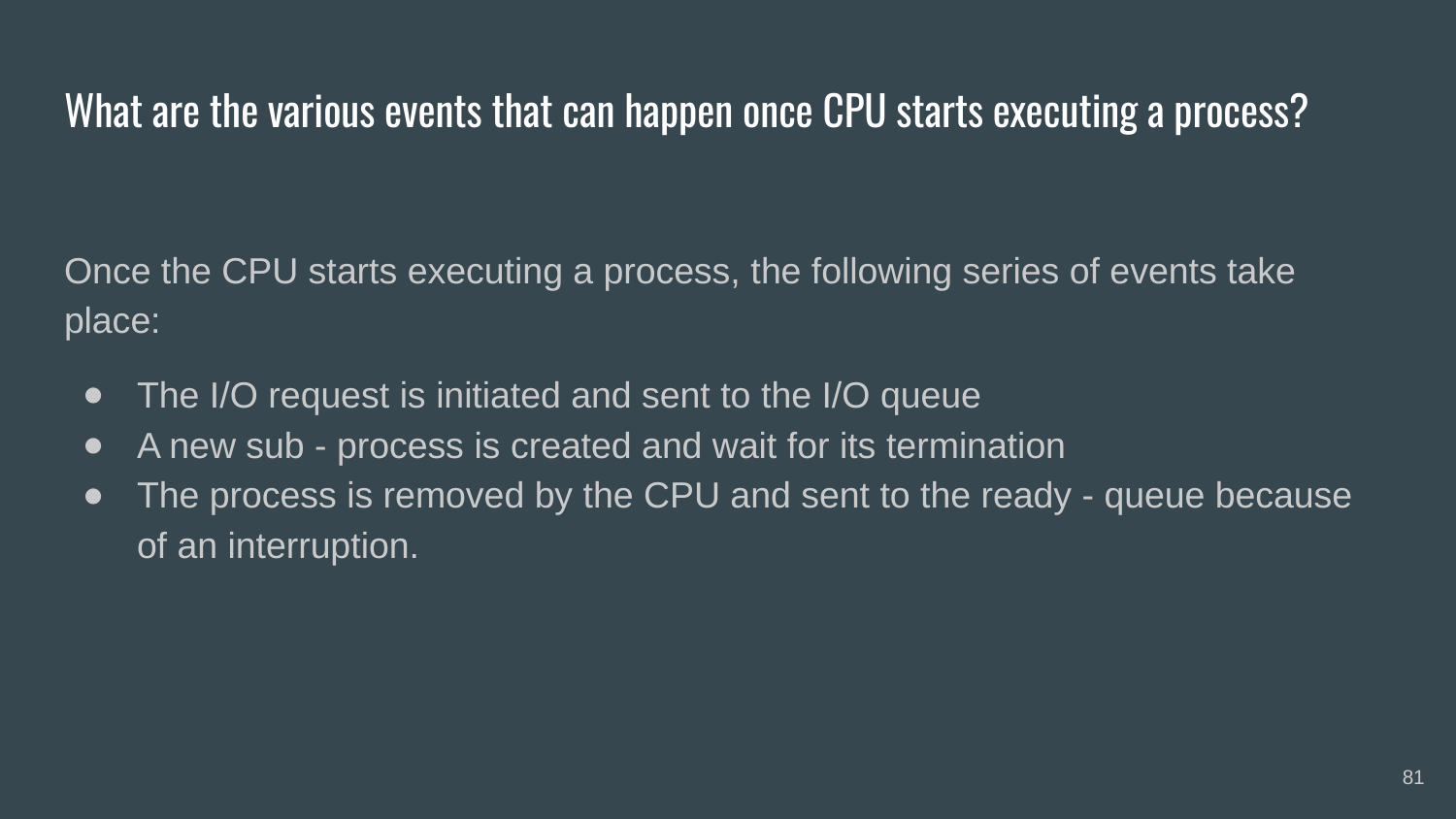

# What are the various events that can happen once CPU starts executing a process?
Once the CPU starts executing a process, the following series of events take place:
The I/O request is initiated and sent to the I/O queue
A new sub - process is created and wait for its termination
The process is removed by the CPU and sent to the ready - queue because of an interruption.
81